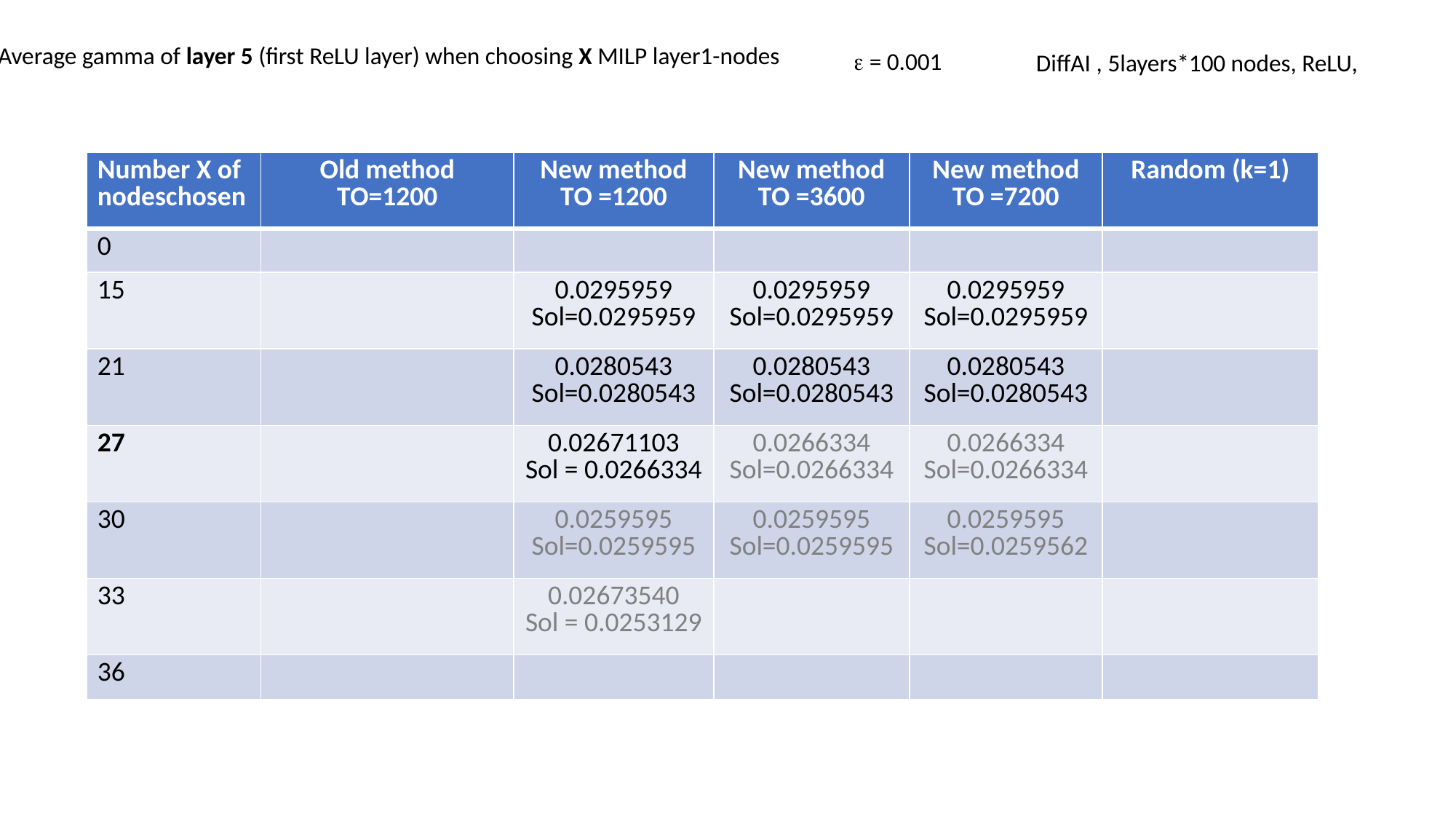

Average gamma of layer 5 (first ReLU layer) when choosing X MILP layer1-nodes
ε = 0.001
DiffAI , 5layers*100 nodes, ReLU,
| Number X of nodeschosen | Old method TO=1200 | New method TO =1200 | New method TO =3600 | New method TO =7200 | Random (k=1) |
| --- | --- | --- | --- | --- | --- |
| 0 |  |  |  |  |  |
| 15 |  | 0.0295959 Sol=0.0295959 | 0.0295959 Sol=0.0295959 | 0.0295959 Sol=0.0295959 |  |
| 21 |  | 0.0280543 Sol=0.0280543 | 0.0280543 Sol=0.0280543 | 0.0280543 Sol=0.0280543 |  |
| 27 |  | 0.02671103 Sol = 0.0266334 | 0.0266334 Sol=0.0266334 | 0.0266334 Sol=0.0266334 |  |
| 30 |  | 0.0259595 Sol=0.0259595 | 0.0259595 Sol=0.0259595 | 0.0259595 Sol=0.0259562 |  |
| 33 |  | 0.02673540 Sol = 0.0253129 |  |  |  |
| 36 |  |  |  |  |  |
11.7% BETTER